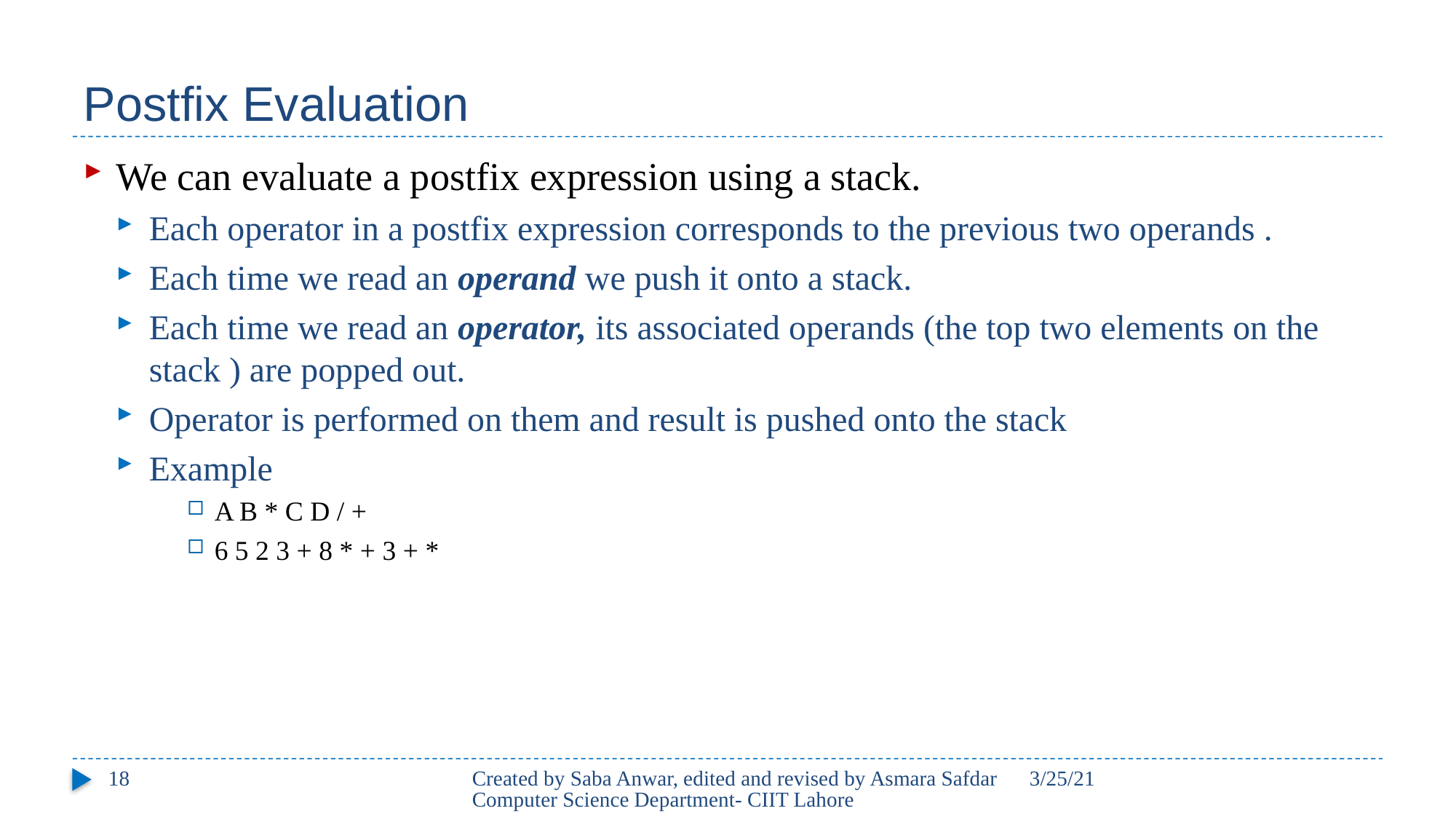

# Postfix Evaluation
We can evaluate a postfix expression using a stack.
Each operator in a postfix expression corresponds to the previous two operands .
Each time we read an operand we push it onto a stack.
Each time we read an operator, its associated operands (the top two elements on the stack ) are popped out.
Operator is performed on them and result is pushed onto the stack
Example
A B * C D / +
6 5 2 3 + 8 * + 3 + *

18
Created by Saba Anwar, edited and revised by Asmara Safdar Computer Science Department- CIIT Lahore
3/25/21